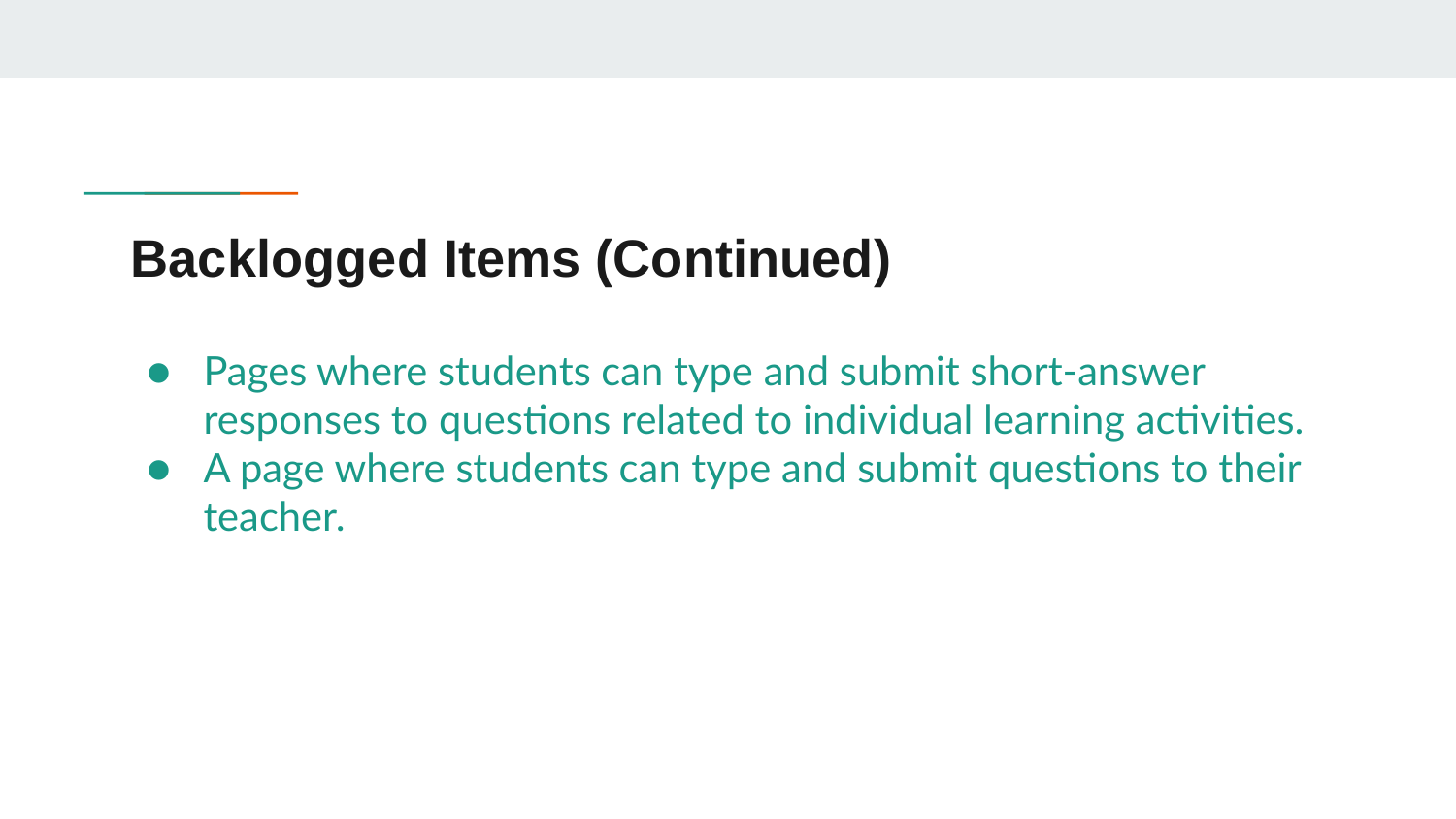

# Backlogged Items (Continued)
Pages where students can type and submit short-answer responses to questions related to individual learning activities.
A page where students can type and submit questions to their teacher.